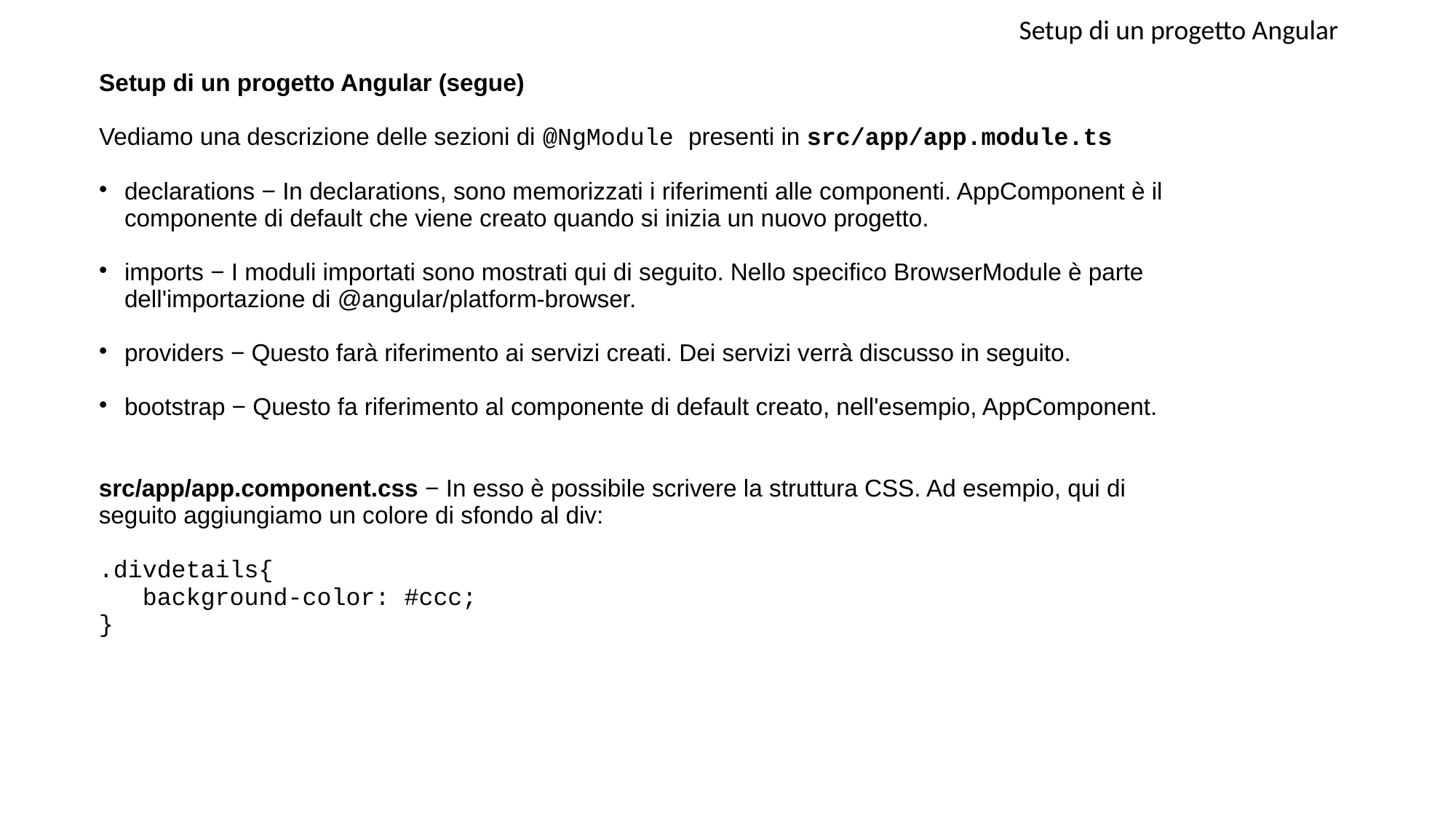

Setup di un progetto Angular
Setup di un progetto Angular (segue)

Vediamo una descrizione delle sezioni di @NgModule presenti in src/app/app.module.ts

declarations − In declarations, sono memorizzati i riferimenti alle componenti. AppComponent è il componente di default che viene creato quando si inizia un nuovo progetto.

imports − I moduli importati sono mostrati qui di seguito. Nello specifico BrowserModule è parte dell'importazione di @angular/platform-browser.

providers − Questo farà riferimento ai servizi creati. Dei servizi verrà discusso in seguito.

bootstrap − Questo fa riferimento al componente di default creato, nell'esempio, AppComponent.

src/app/app.component.css − In esso è possibile scrivere la struttura CSS. Ad esempio, qui di seguito aggiungiamo un colore di sfondo al div:

.divdetails{
   background-color: #ccc;
}